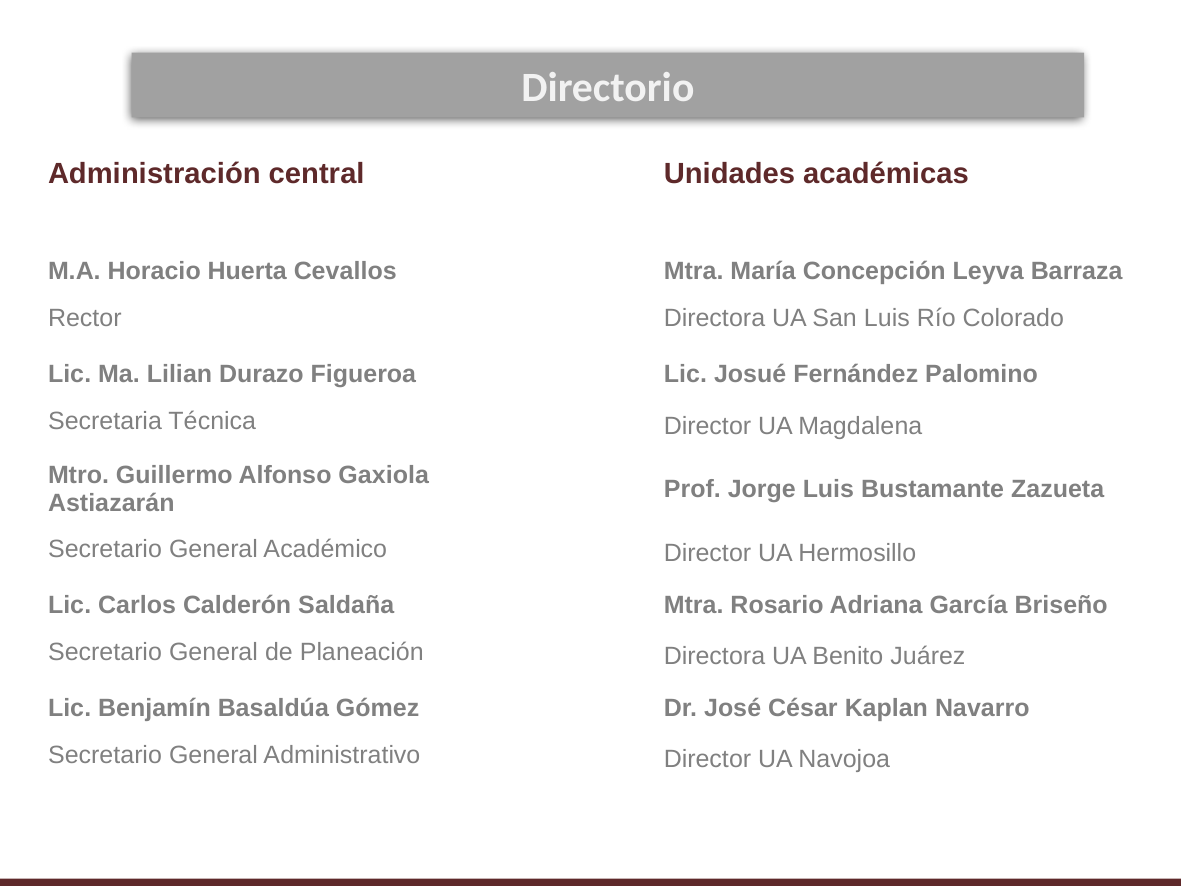

Directorio
| Administración central |  | Unidades académicas |
| --- | --- | --- |
|  |  |  |
| M.A. Horacio Huerta Cevallos |  | Mtra. María Concepción Leyva Barraza |
| Rector |  | Directora UA San Luis Río Colorado |
| Lic. Ma. Lilian Durazo Figueroa |  | Lic. Josué Fernández Palomino |
| Secretaria Técnica |  | Director UA Magdalena |
| Mtro. Guillermo Alfonso Gaxiola Astiazarán |  | Prof. Jorge Luis Bustamante Zazueta |
| Secretario General Académico |  | Director UA Hermosillo |
| Lic. Carlos Calderón Saldaña |  | Mtra. Rosario Adriana García Briseño |
| Secretario General de Planeación |  | Directora UA Benito Juárez |
| Lic. Benjamín Basaldúa Gómez |  | Dr. José César Kaplan Navarro |
| Secretario General Administrativo |  | Director UA Navojoa |